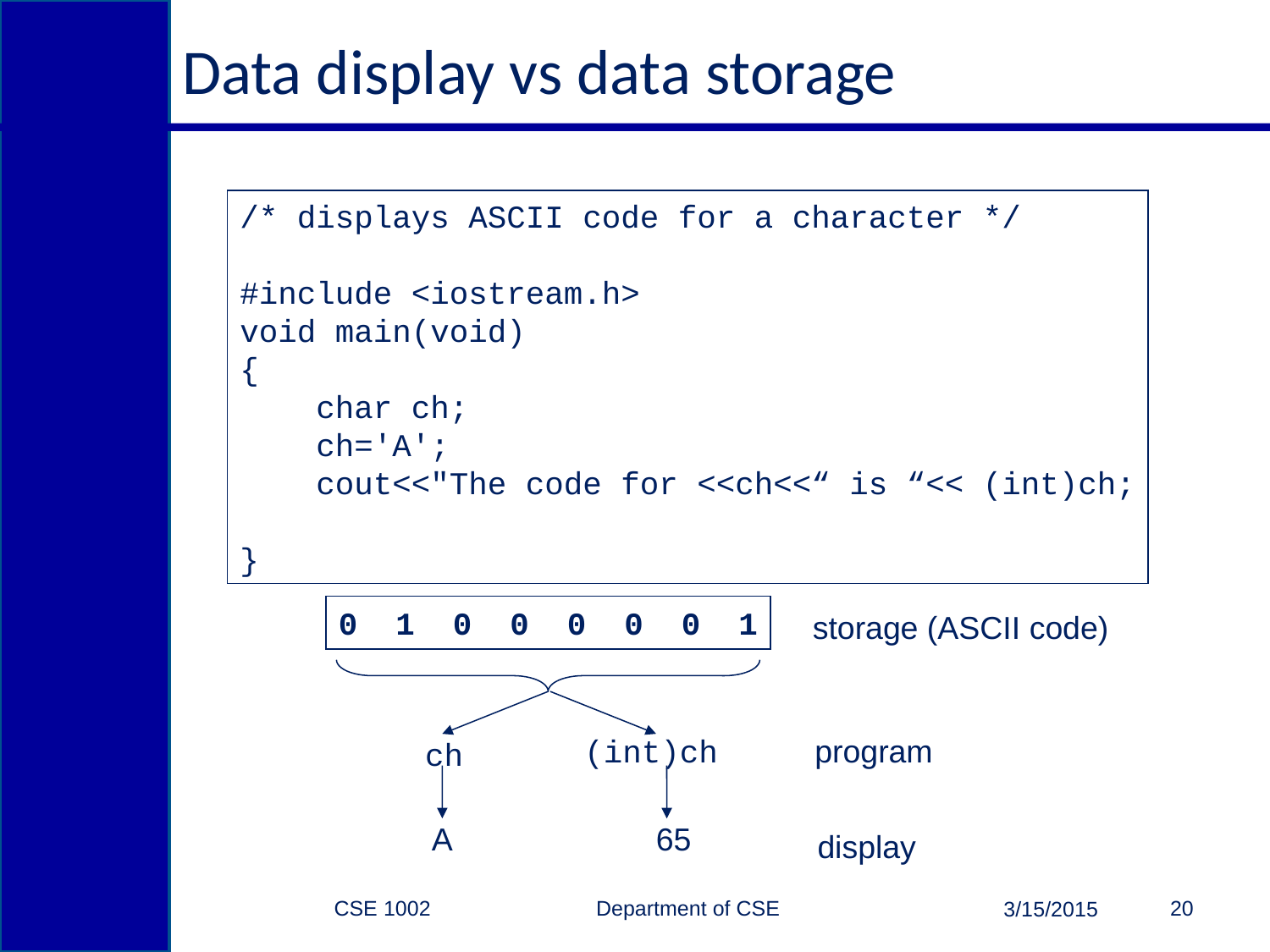

# Data display vs data storage
/* displays ASCII code for a character */

#include <iostream.h>
void main(void)
{
    char ch;
    ch='A';
    cout<<"The code for <<ch<<“ is “<< (int)ch;

}

0  1  0  0  0  0  0  1
storage (ASCII code)

(int)ch
program
ch

A
65
display
CSE 1002                            Department of CSE
20
3/15/2015